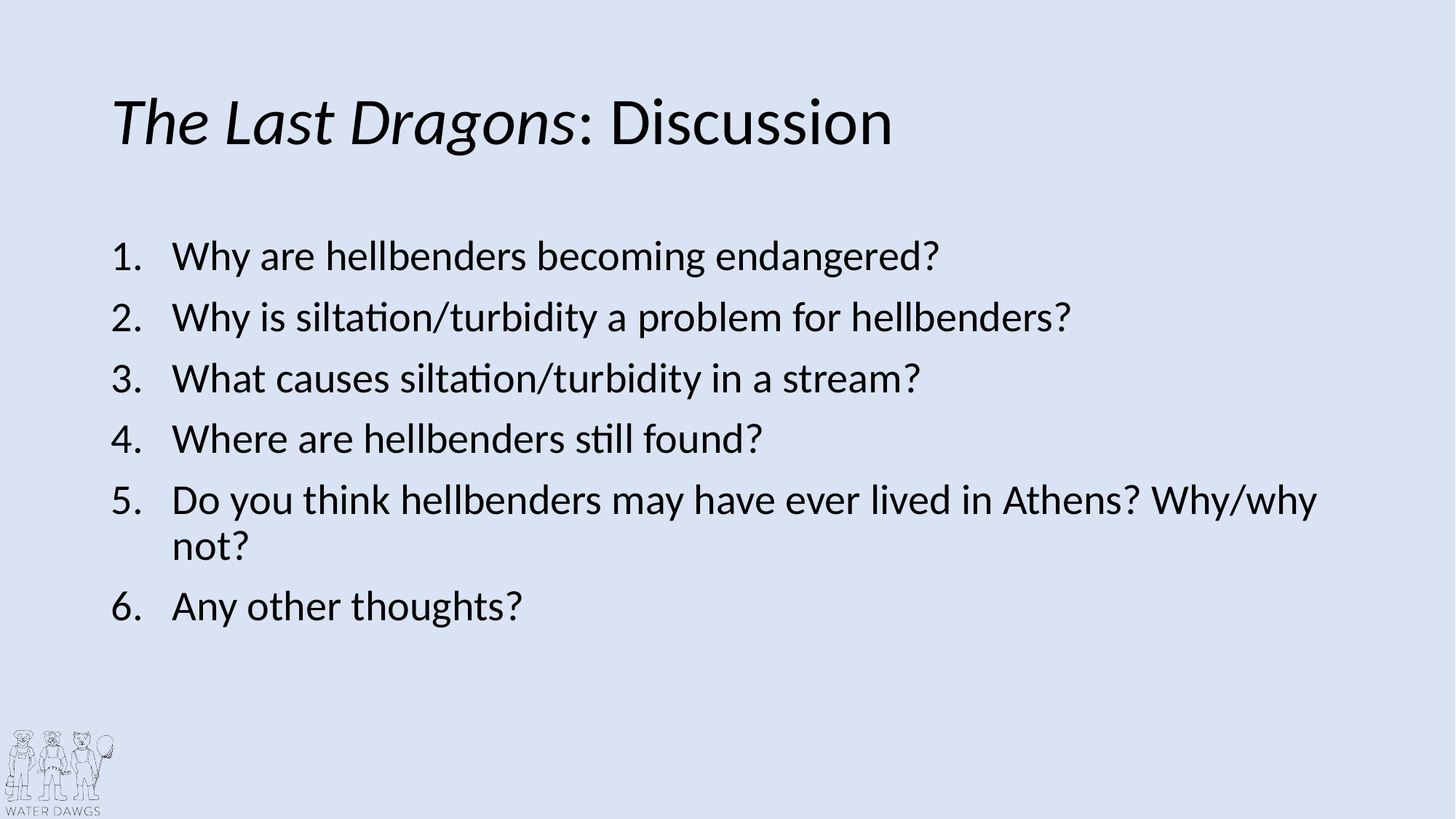

# The Last Dragons: Discussion
Why are hellbenders becoming endangered?
Why is siltation/turbidity a problem for hellbenders?
What causes siltation/turbidity in a stream?
Where are hellbenders still found?
Do you think hellbenders may have ever lived in Athens? Why/why not?
Any other thoughts?